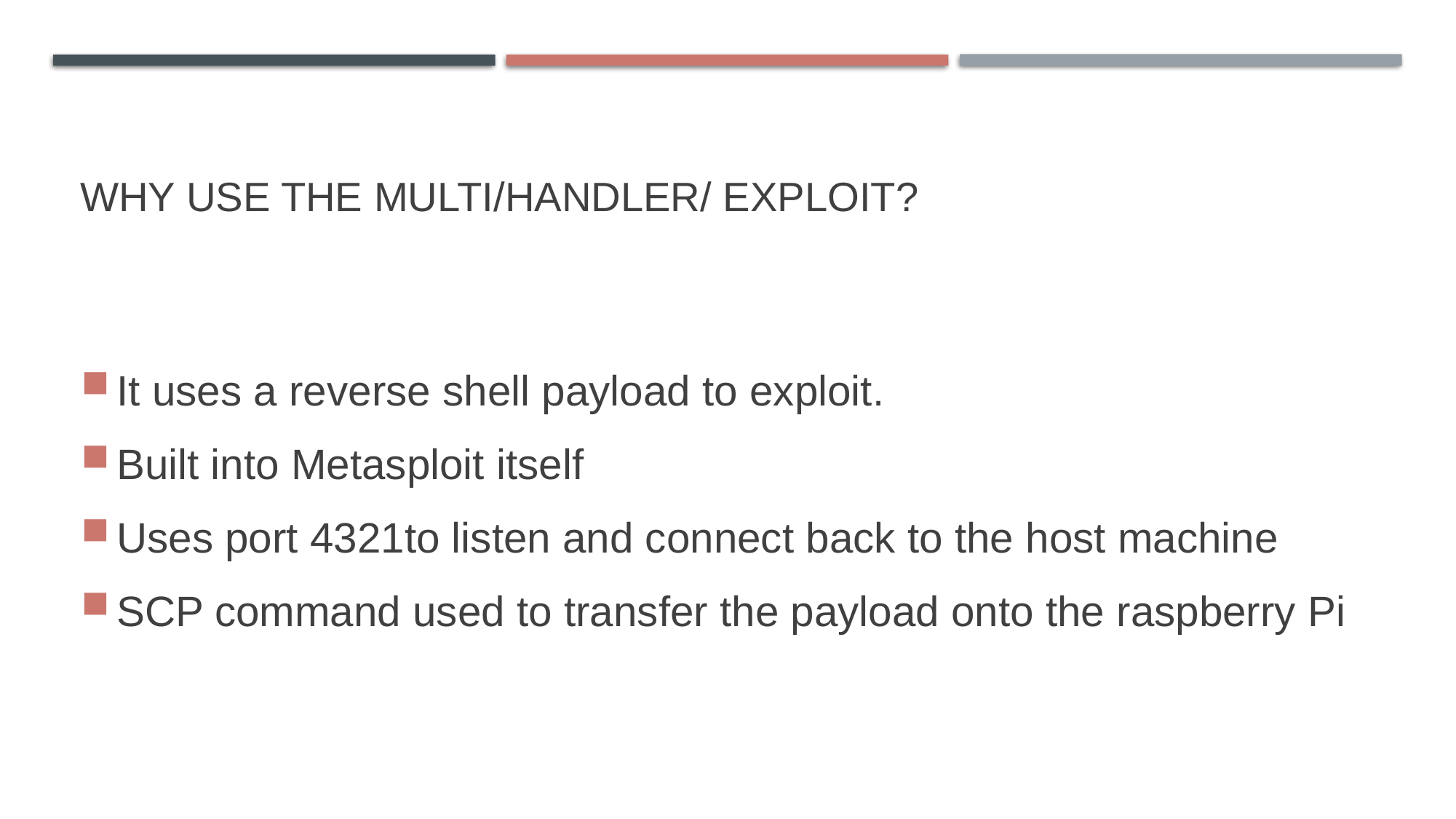

# Why use the multi/handler/ exploit?
It uses a reverse shell payload to exploit.
Built into Metasploit itself
Uses port 4321to listen and connect back to the host machine
SCP command used to transfer the payload onto the raspberry Pi